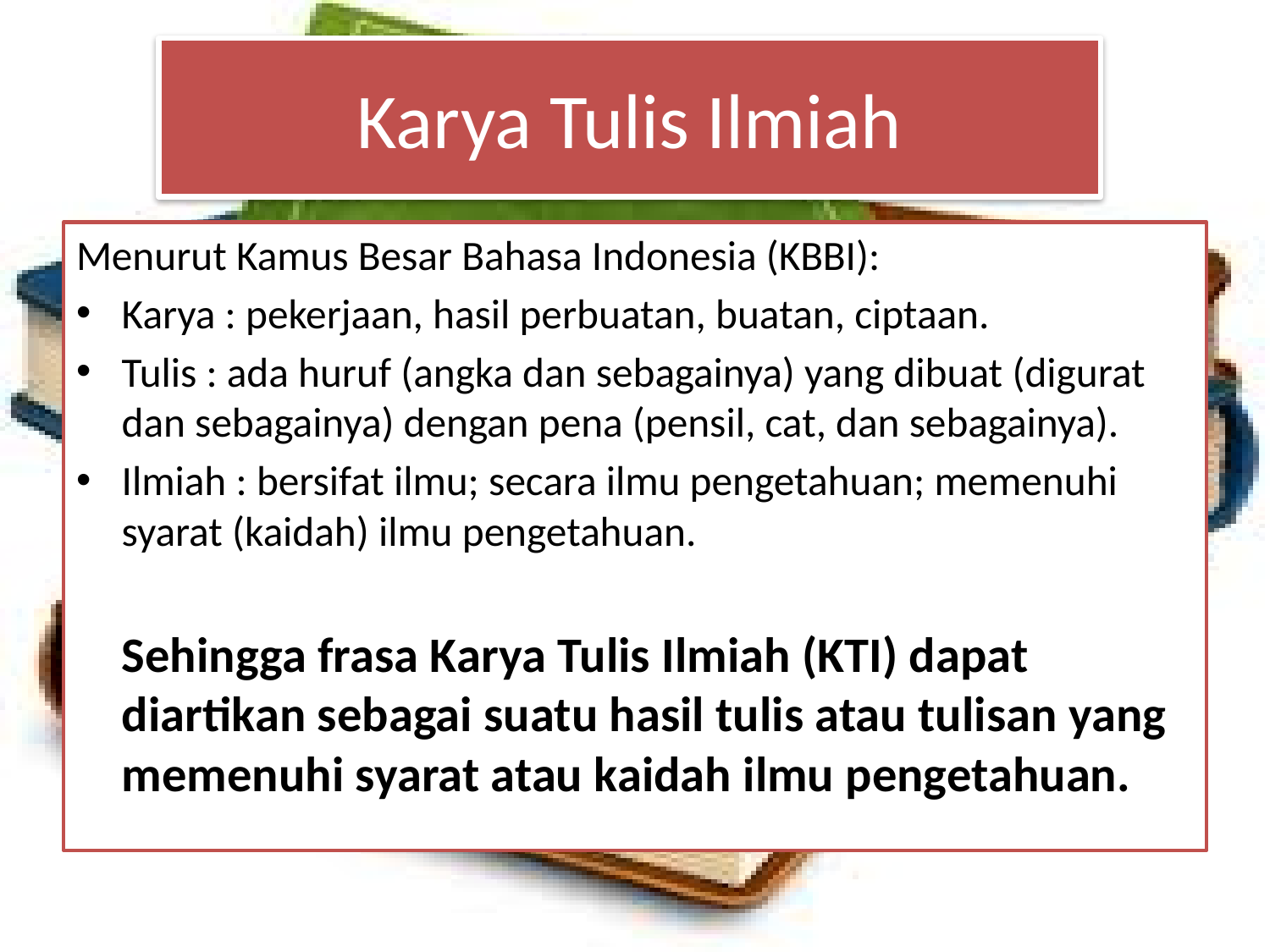

# Karya Tulis Ilmiah
Menurut Kamus Besar Bahasa Indonesia (KBBI):
Karya : pekerjaan, hasil perbuatan, buatan, ciptaan.
Tulis : ada huruf (angka dan sebagainya) yang dibuat (digurat dan sebagainya) dengan pena (pensil, cat, dan sebagainya).
Ilmiah : bersifat ilmu; secara ilmu pengetahuan; memenuhi syarat (kaidah) ilmu pengetahuan.

	Sehingga frasa Karya Tulis Ilmiah (KTI) dapat diartikan sebagai suatu hasil tulis atau tulisan yang memenuhi syarat atau kaidah ilmu pengetahuan.